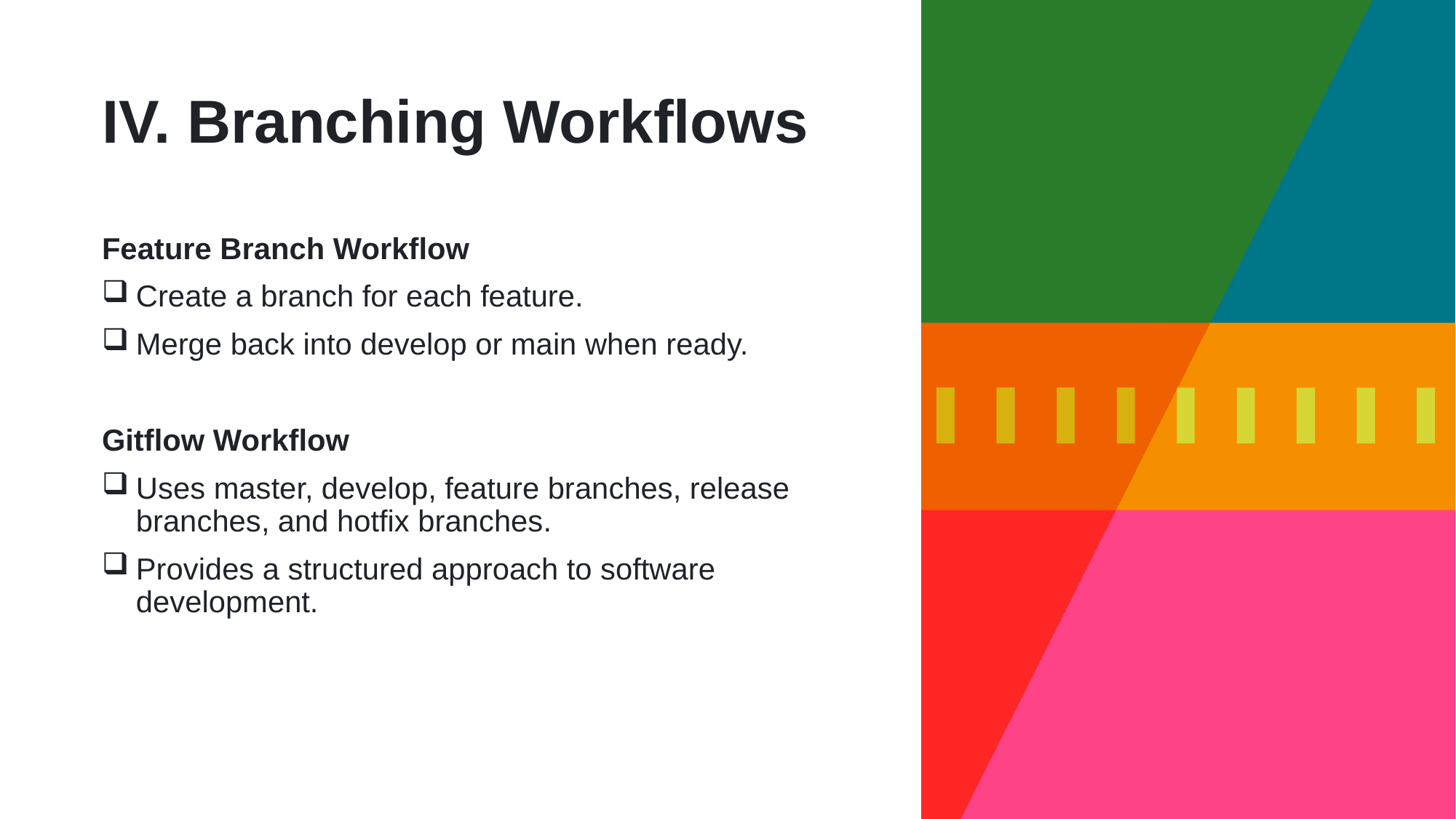

# IV. Branching Workflows
Feature Branch Workflow
Create a branch for each feature.
Merge back into develop or main when ready.

Gitflow Workflow
Uses master, develop, feature branches, release branches, and hotfix branches.
Provides a structured approach to software development.